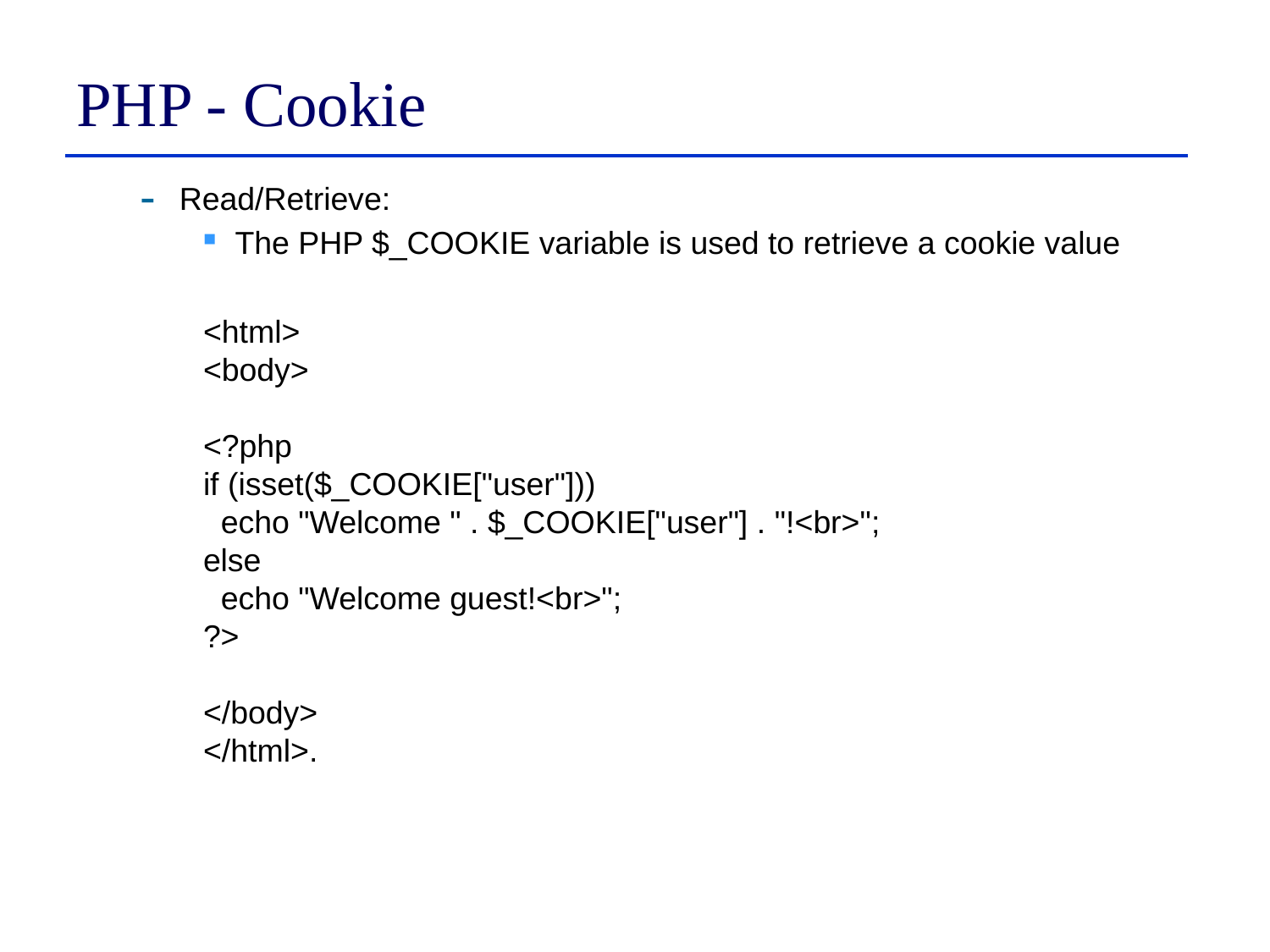

# PHP - Cookie
Read/Retrieve:
The PHP $_COOKIE variable is used to retrieve a cookie value

<html>
<body>
<?php
if (isset($_COOKIE["user"]))
  echo "Welcome " . $_COOKIE["user"] . "!<br>";
else
  echo "Welcome guest!<br>";
?>
</body>
</html>.